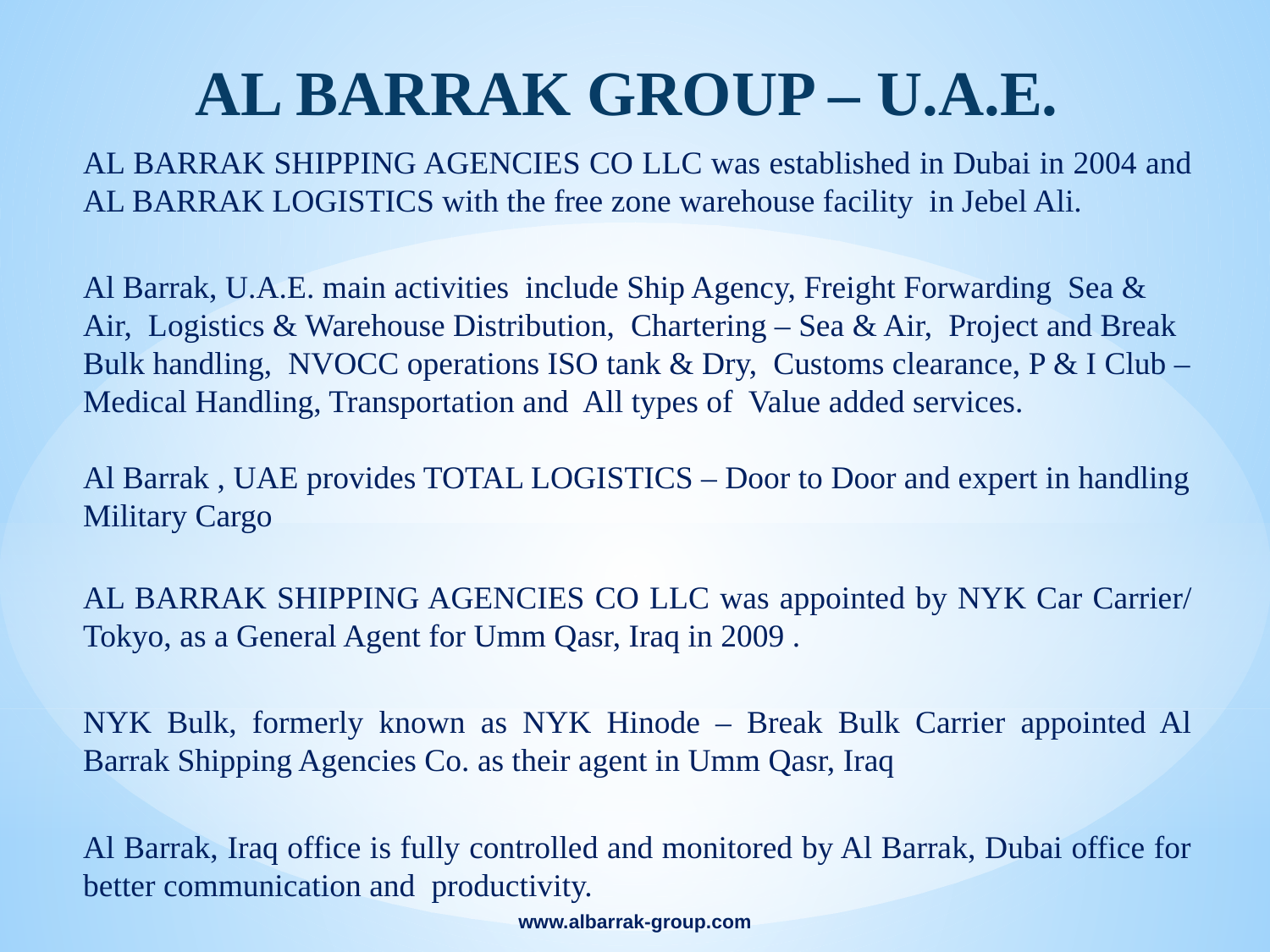

AL BARRAK GROUP – U.A.E.
AL BARRAK SHIPPING AGENCIES CO LLC was established in Dubai in 2004 and AL BARRAK LOGISTICS with the free zone warehouse facility  in Jebel Ali.

Al Barrak, U.A.E. main activities  include Ship Agency, Freight Forwarding  Sea & Air,  Logistics & Warehouse Distribution,  Chartering – Sea & Air,  Project and Break Bulk handling,  NVOCC operations ISO tank & Dry,  Customs clearance, P & I Club – Medical Handling, Transportation and  All types of  Value added services.

Al Barrak , UAE provides TOTAL LOGISTICS – Door to Door and expert in handling Military Cargo

AL BARRAK SHIPPING AGENCIES CO LLC was appointed by NYK Car Carrier/ Tokyo, as a General Agent for Umm Qasr, Iraq in 2009 .

NYK Bulk, formerly known as NYK Hinode – Break Bulk Carrier appointed Al Barrak Shipping Agencies Co. as their agent in Umm Qasr, Iraq

Al Barrak, Iraq office is fully controlled and monitored by Al Barrak, Dubai office for better communication and  productivity.

www.albarrak-group.com